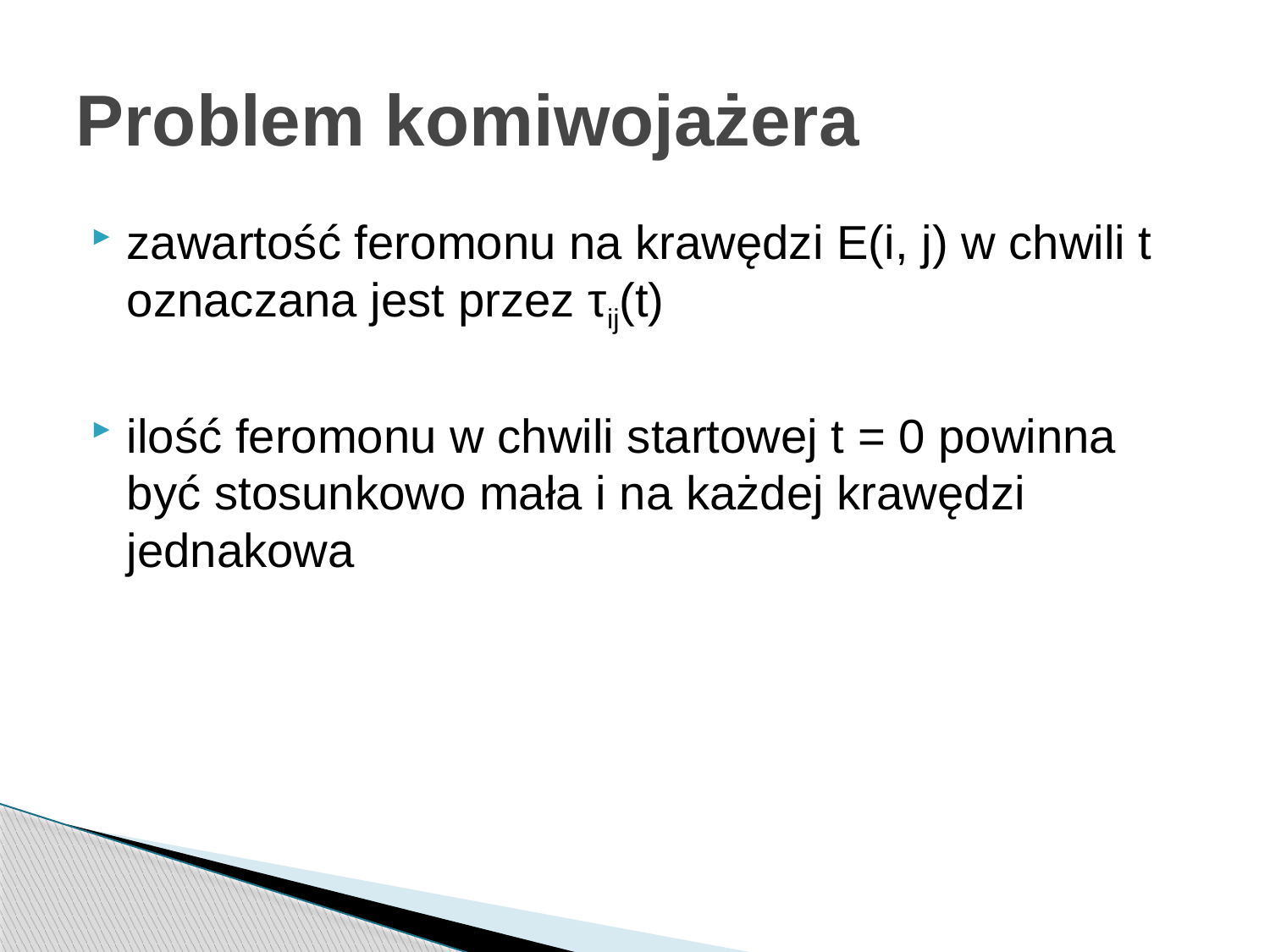

# Problem komiwojażera
zawartość feromonu na krawędzi E(i, j) w chwili t oznaczana jest przez τij(t)

ilość feromonu w chwili startowej t = 0 powinna być stosunkowo mała i na każdej krawędzi jednakowa